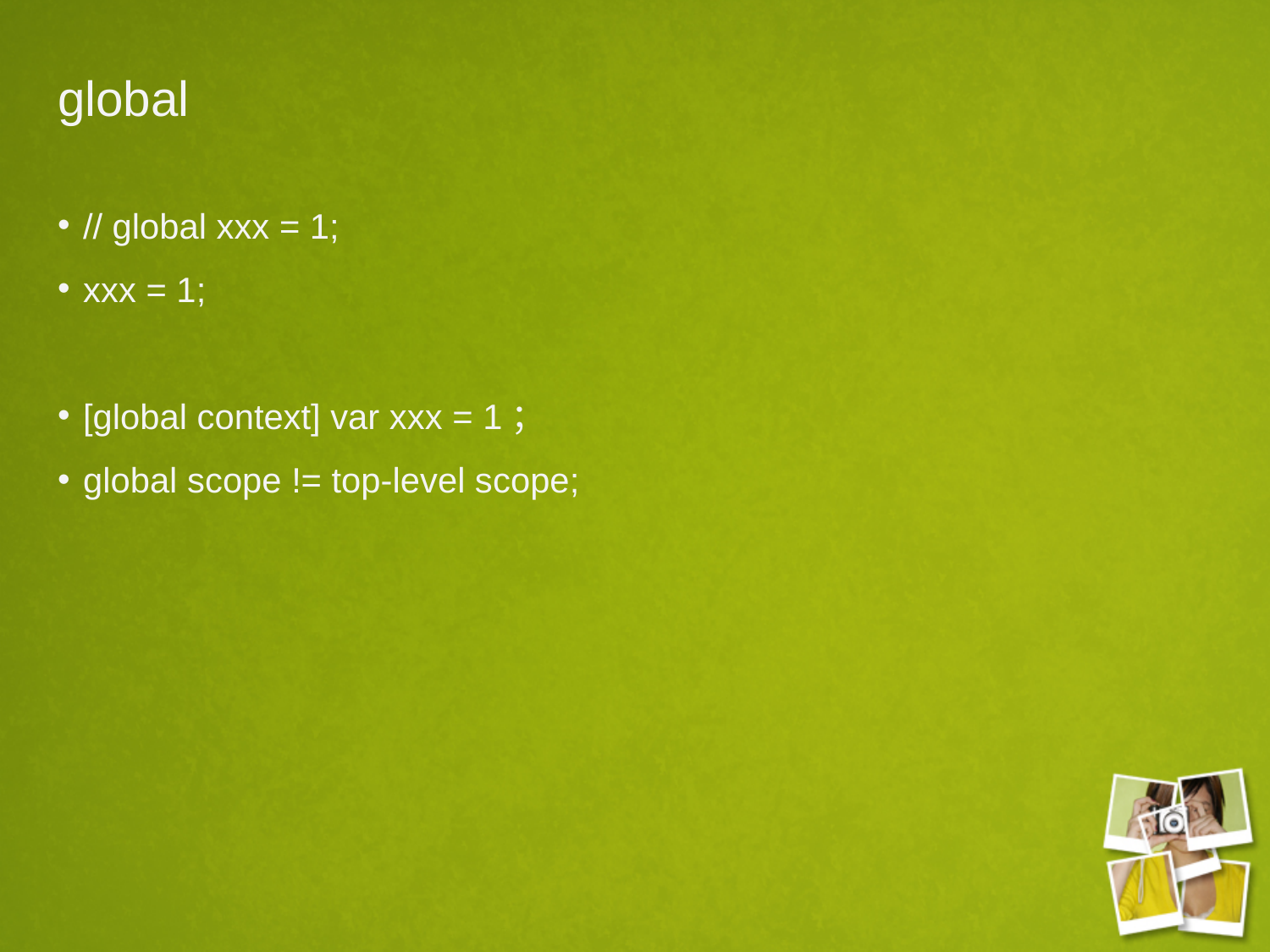

# global
// global xxx = 1;
xxx = 1;

[global context] var xxx = 1；
global scope != top-level scope;